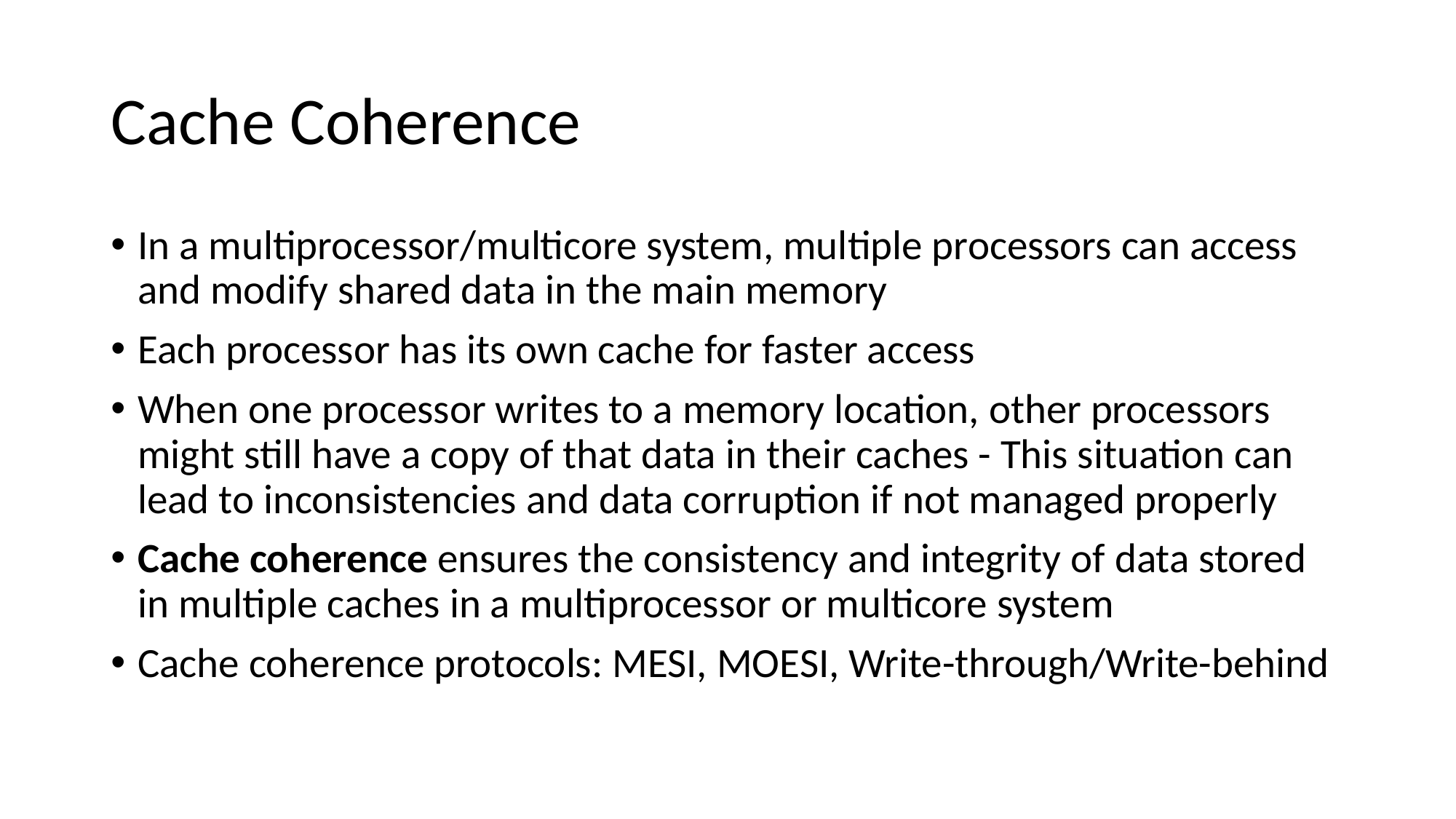

# Cache Coherence
In a multiprocessor/multicore system, multiple processors can access and modify shared data in the main memory
Each processor has its own cache for faster access
When one processor writes to a memory location, other processors might still have a copy of that data in their caches - This situation can lead to inconsistencies and data corruption if not managed properly
Cache coherence ensures the consistency and integrity of data stored in multiple caches in a multiprocessor or multicore system
Cache coherence protocols: MESI, MOESI, Write-through/Write-behind